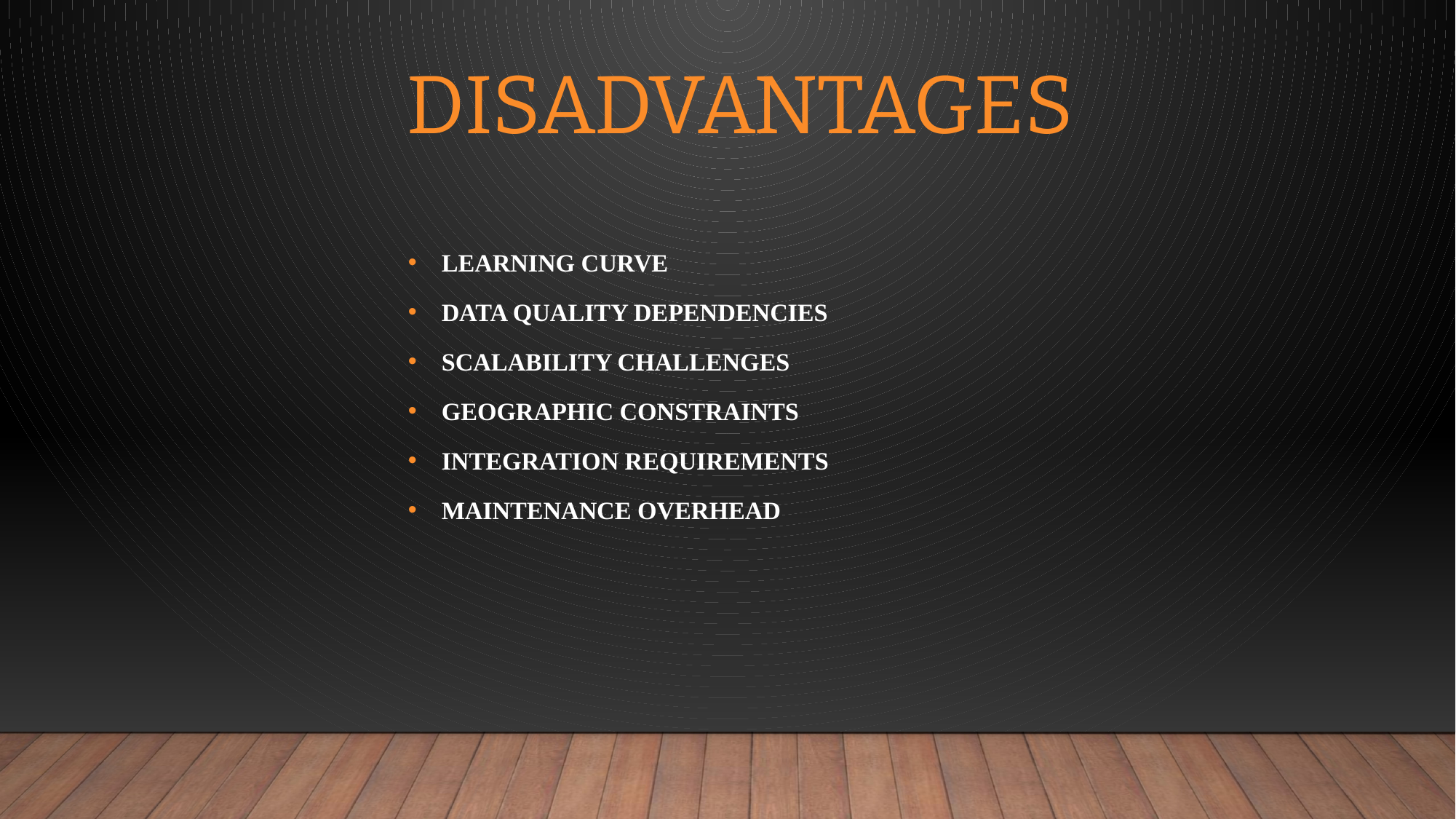

# DISADVANTAGES
Learning Curve
Data Quality Dependencies
Scalability Challenges
Geographic Constraints
Integration Requirements
Maintenance Overhead